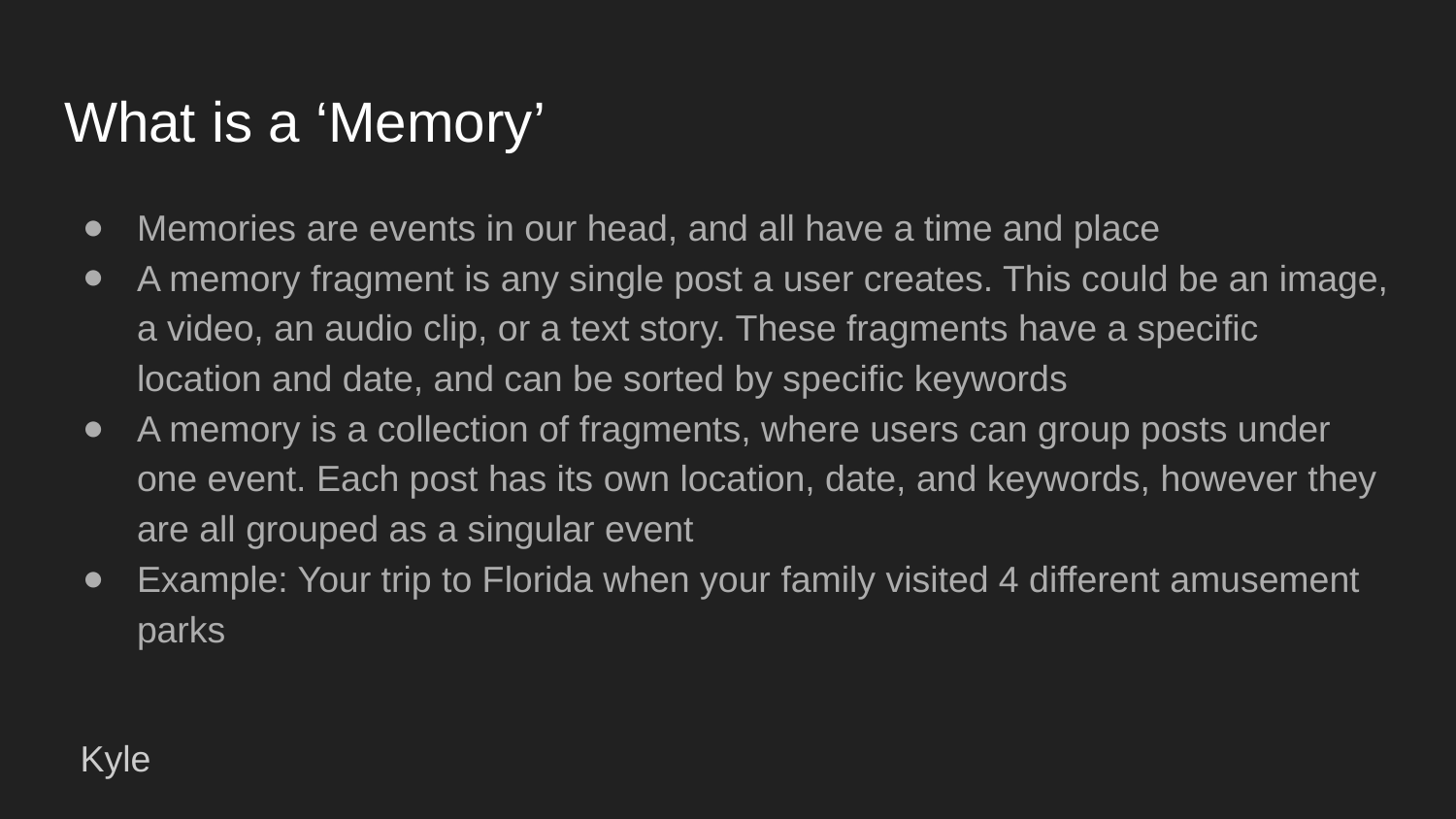

# What is a ‘Memory’
Memories are events in our head, and all have a time and place
A memory fragment is any single post a user creates. This could be an image, a video, an audio clip, or a text story. These fragments have a specific location and date, and can be sorted by specific keywords
A memory is a collection of fragments, where users can group posts under one event. Each post has its own location, date, and keywords, however they are all grouped as a singular event
Example: Your trip to Florida when your family visited 4 different amusement parks
Kyle